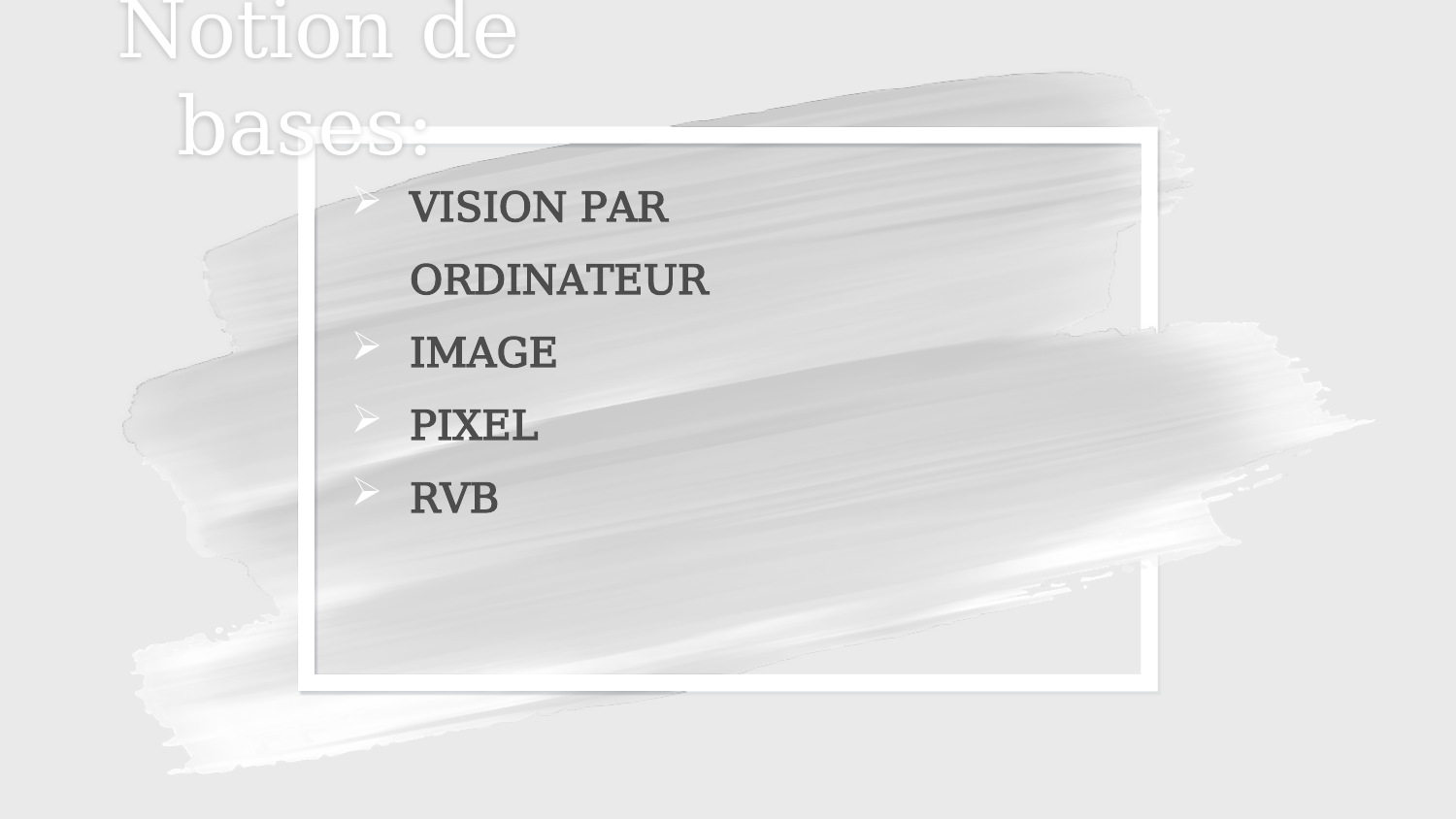

# Notion de bases:
VISION PAR ORDINATEUR
IMAGE
PIXEL
RVB